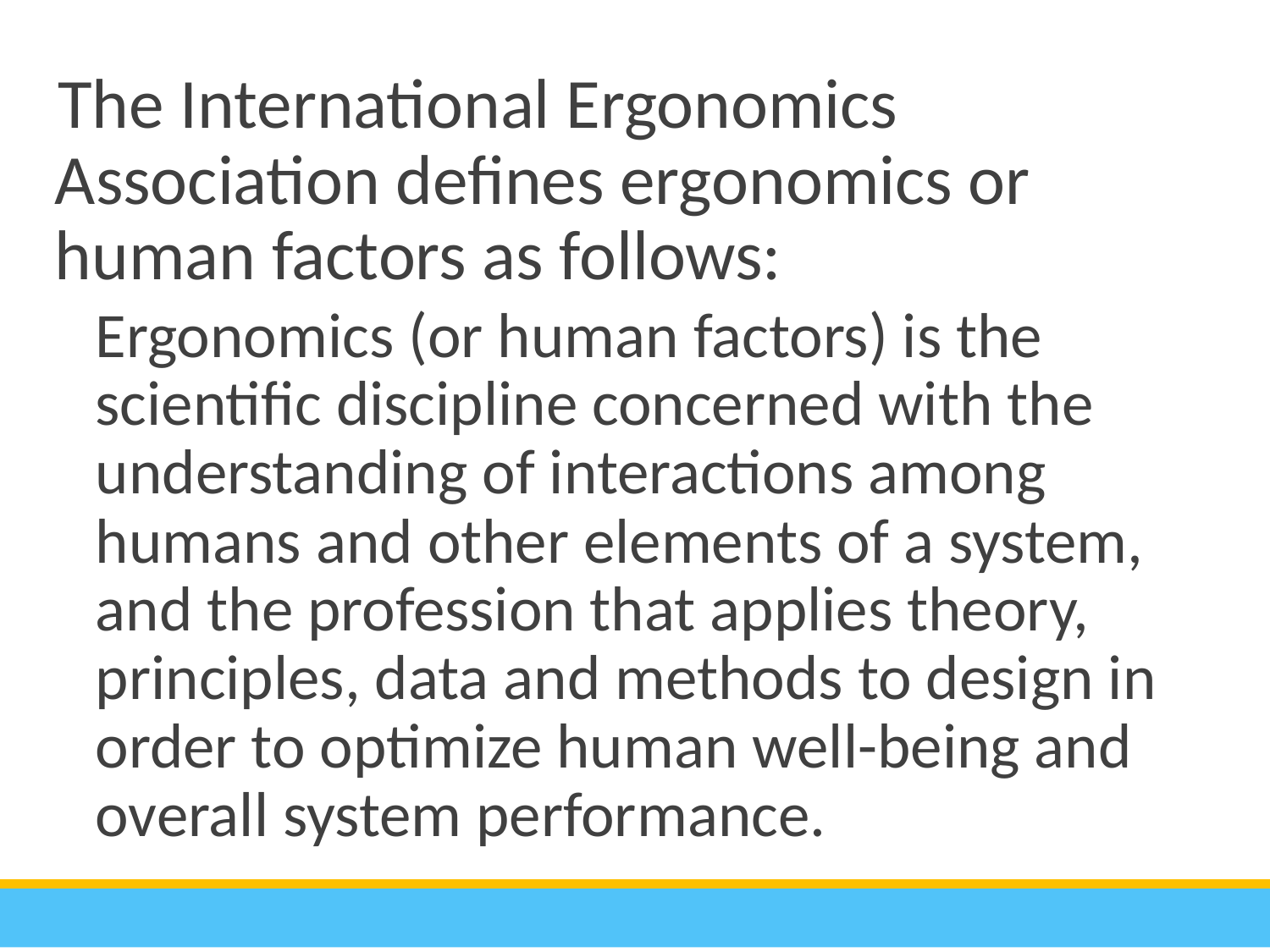

The International Ergonomics Association defines ergonomics or human factors as follows:
	Ergonomics (or human factors) is the scientific discipline concerned with the understanding of interactions among humans and other elements of a system, and the profession that applies theory, principles, data and methods to design in order to optimize human well-being and overall system performance.